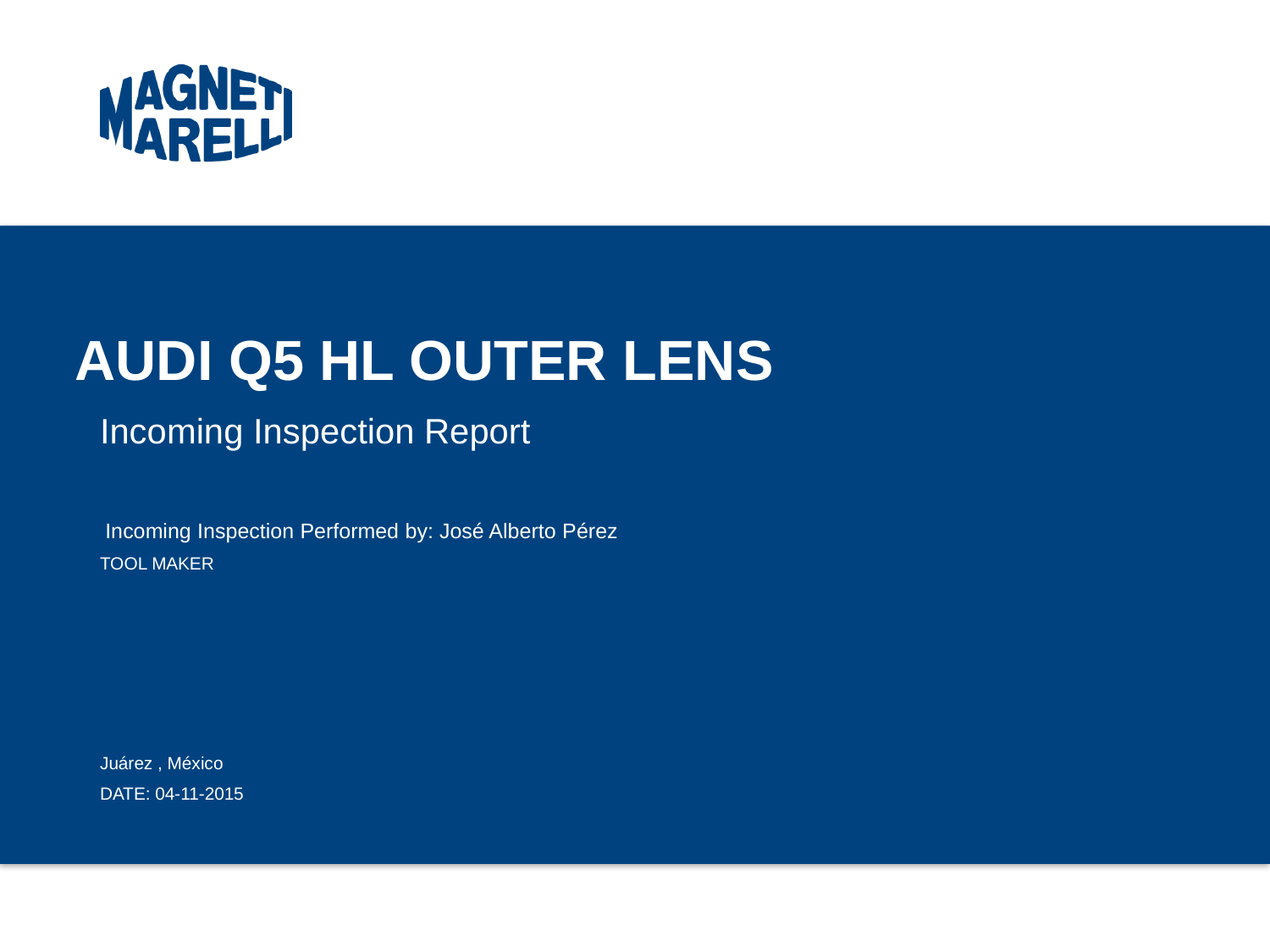

AUDI Q5 HL OUTER LENS
Incoming Inspection Report
Incoming Inspection Performed by: José Alberto Pérez
TOOL MAKER
Juárez , México
DATE: 04-11-2015